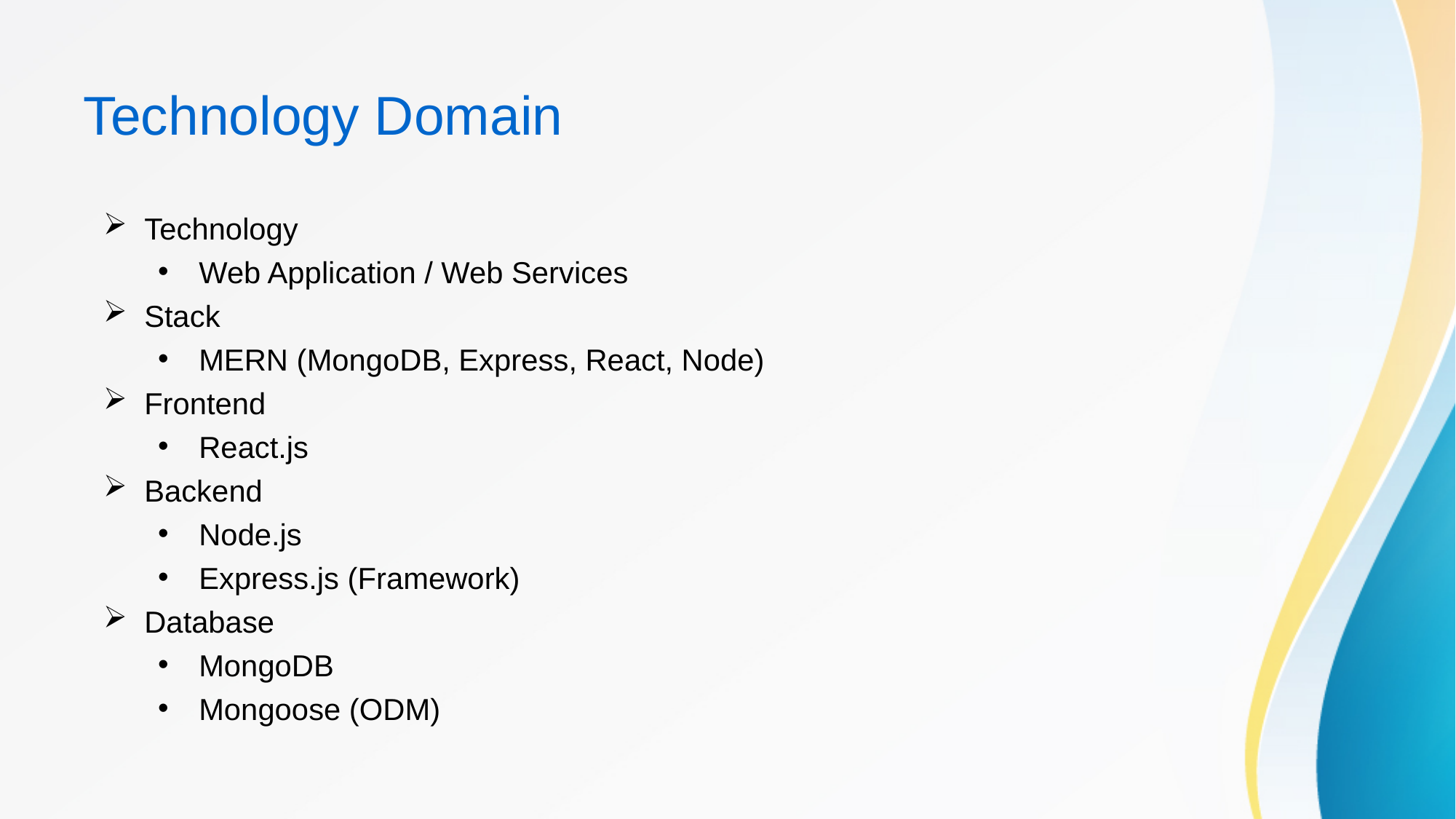

Technology Domain
Technology
Web Application / Web Services
Stack
MERN (MongoDB, Express, React, Node)
Frontend
React.js
Backend
Node.js
Express.js (Framework)
Database
MongoDB
Mongoose (ODM)